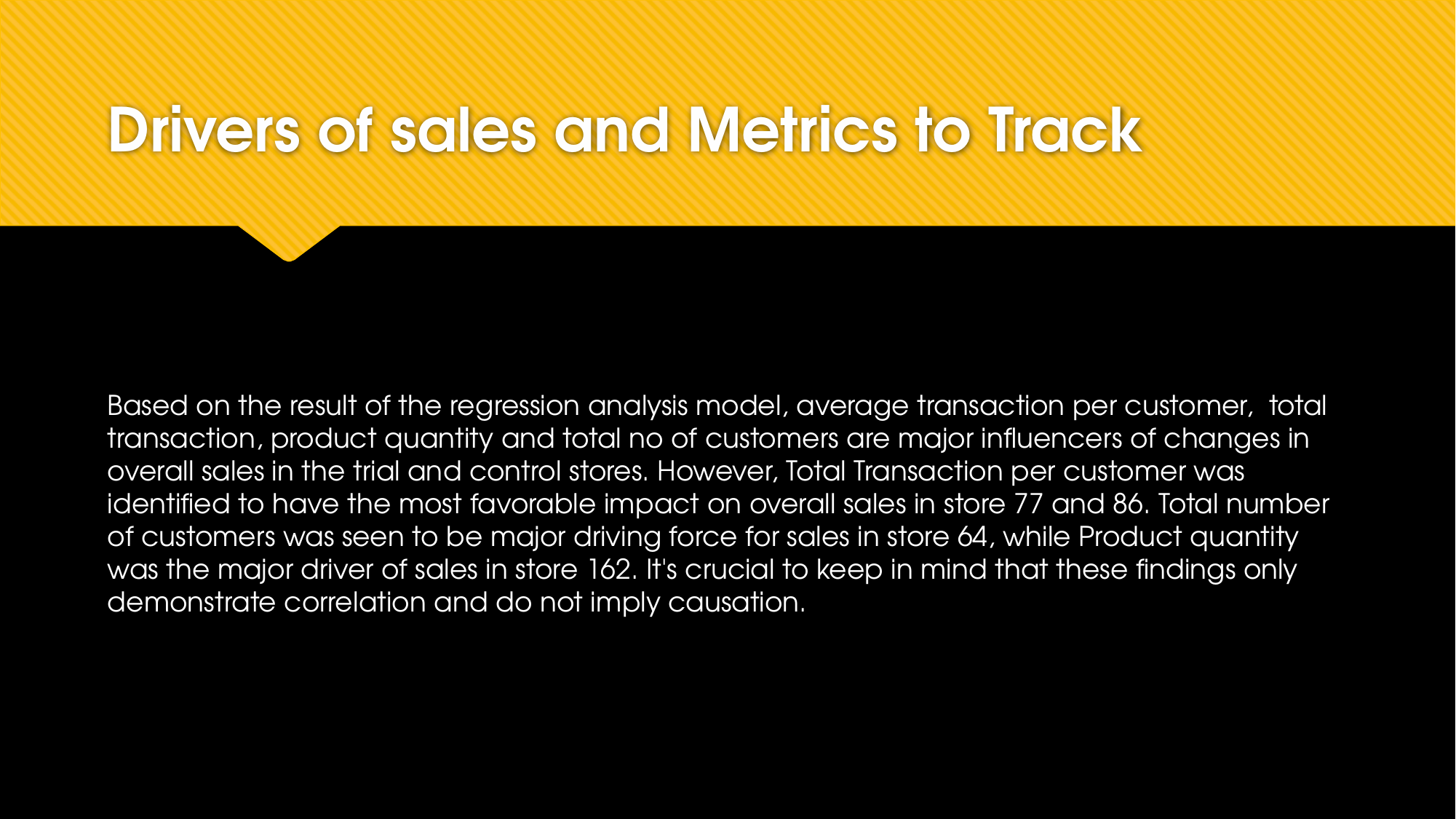

# Drivers of sales and Metrics to Track
Based on the result of the regression analysis model, average transaction per customer,  total transaction, product quantity and total no of customers are major influencers of changes in overall sales in the trial and control stores. However, Total Transaction per customer was identified to have the most favorable impact on overall sales in store 77 and 86. Total number of customers was seen to be major driving force for sales in store 64, while Product quantity was the major driver of sales in store 162. It's crucial to keep in mind that these findings only demonstrate correlation and do not imply causation.